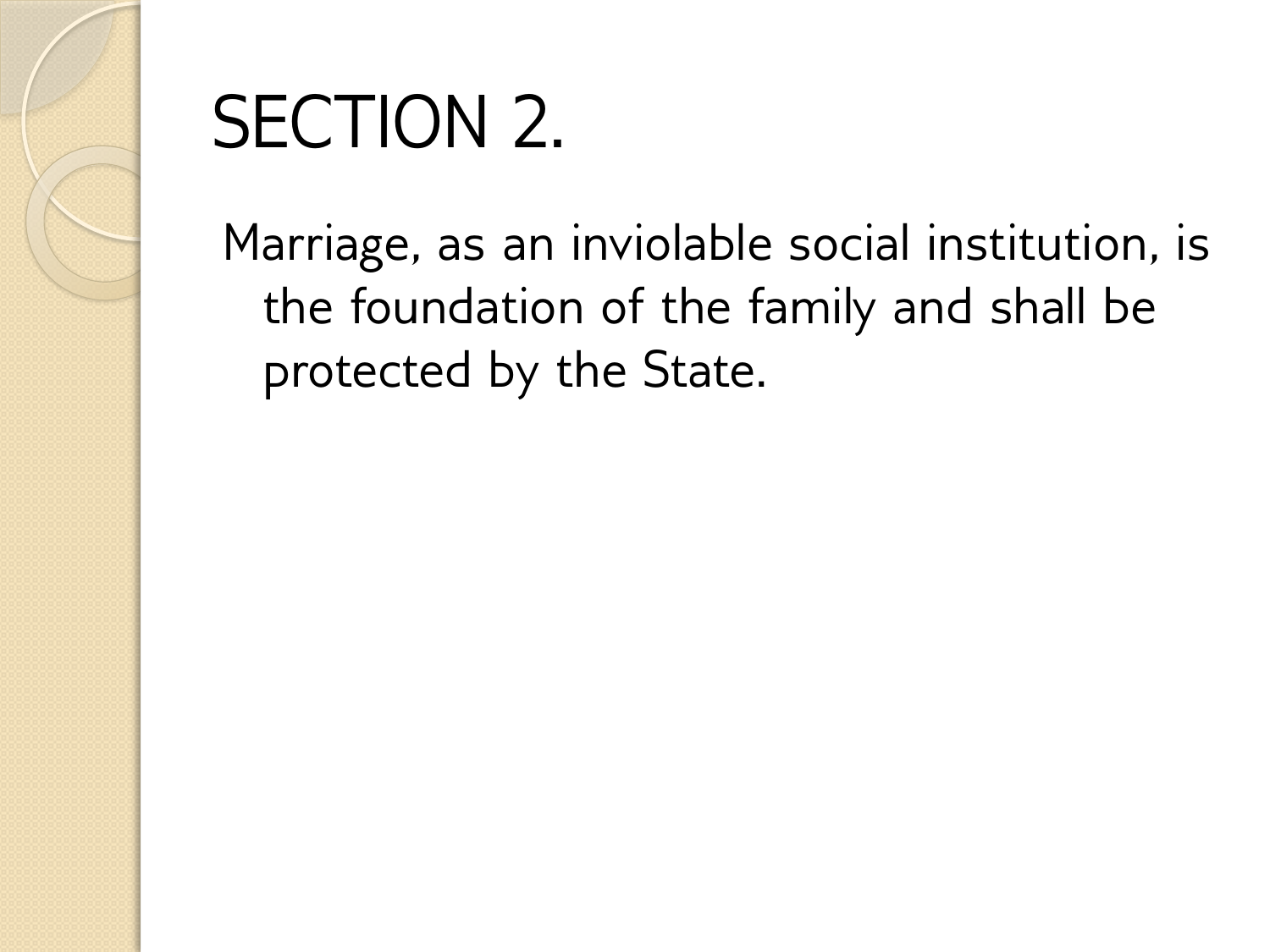

# SECTION 2.
Marriage, as an inviolable social institution, is the foundation of the family and shall be protected by the State.